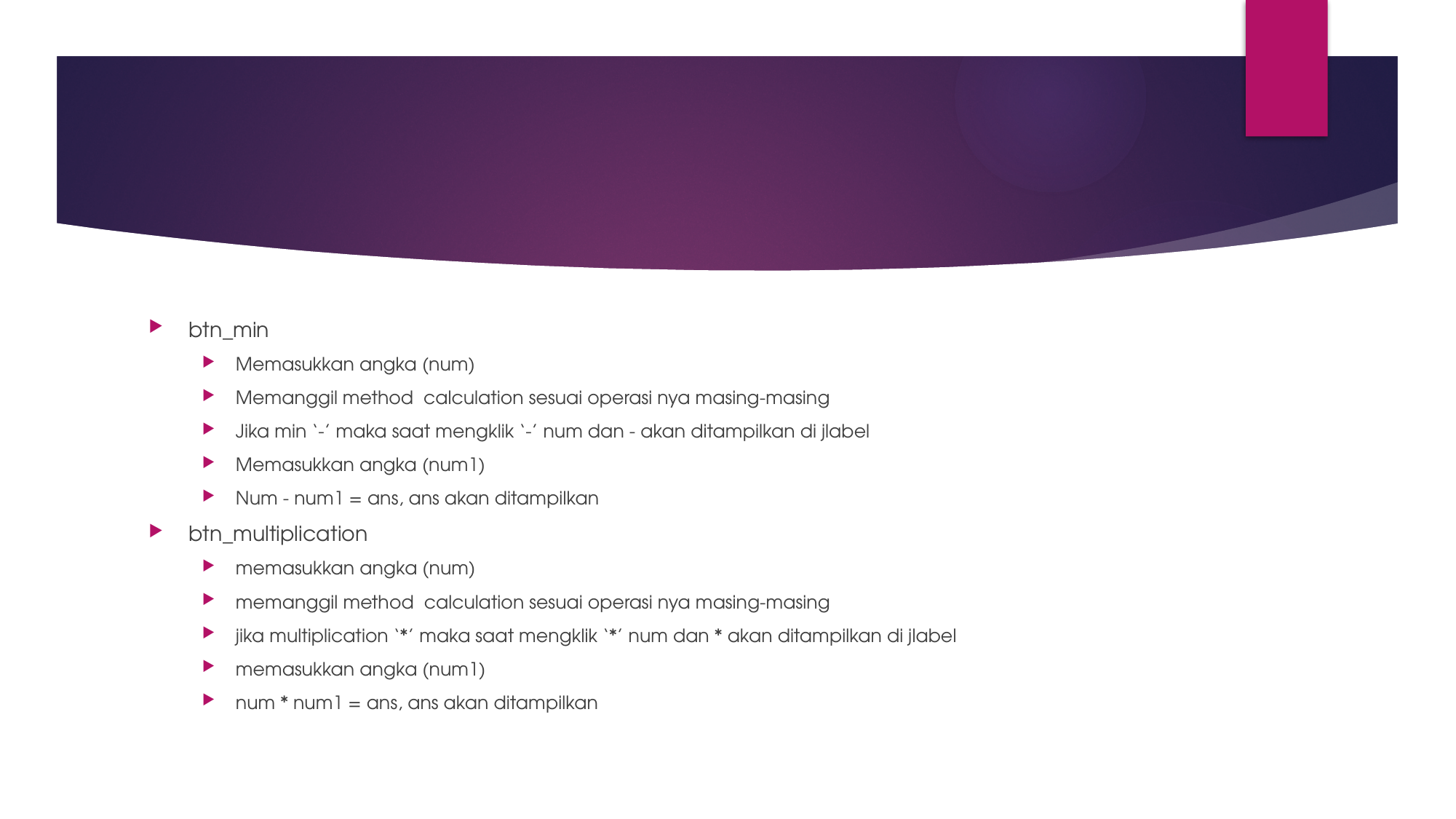

#
btn_min
Memasukkan angka (num)
Memanggil method  calculation sesuai operasi nya masing-masing
Jika min ‘-’ maka saat mengklik ‘-’ num dan - akan ditampilkan di jlabel
Memasukkan angka (num1)
Num - num1 = ans, ans akan ditampilkan
btn_multiplication
memasukkan angka (num)
memanggil method  calculation sesuai operasi nya masing-masing
jika multiplication ‘*’ maka saat mengklik ‘*’ num dan * akan ditampilkan di jlabel
memasukkan angka (num1)
num * num1 = ans, ans akan ditampilkan